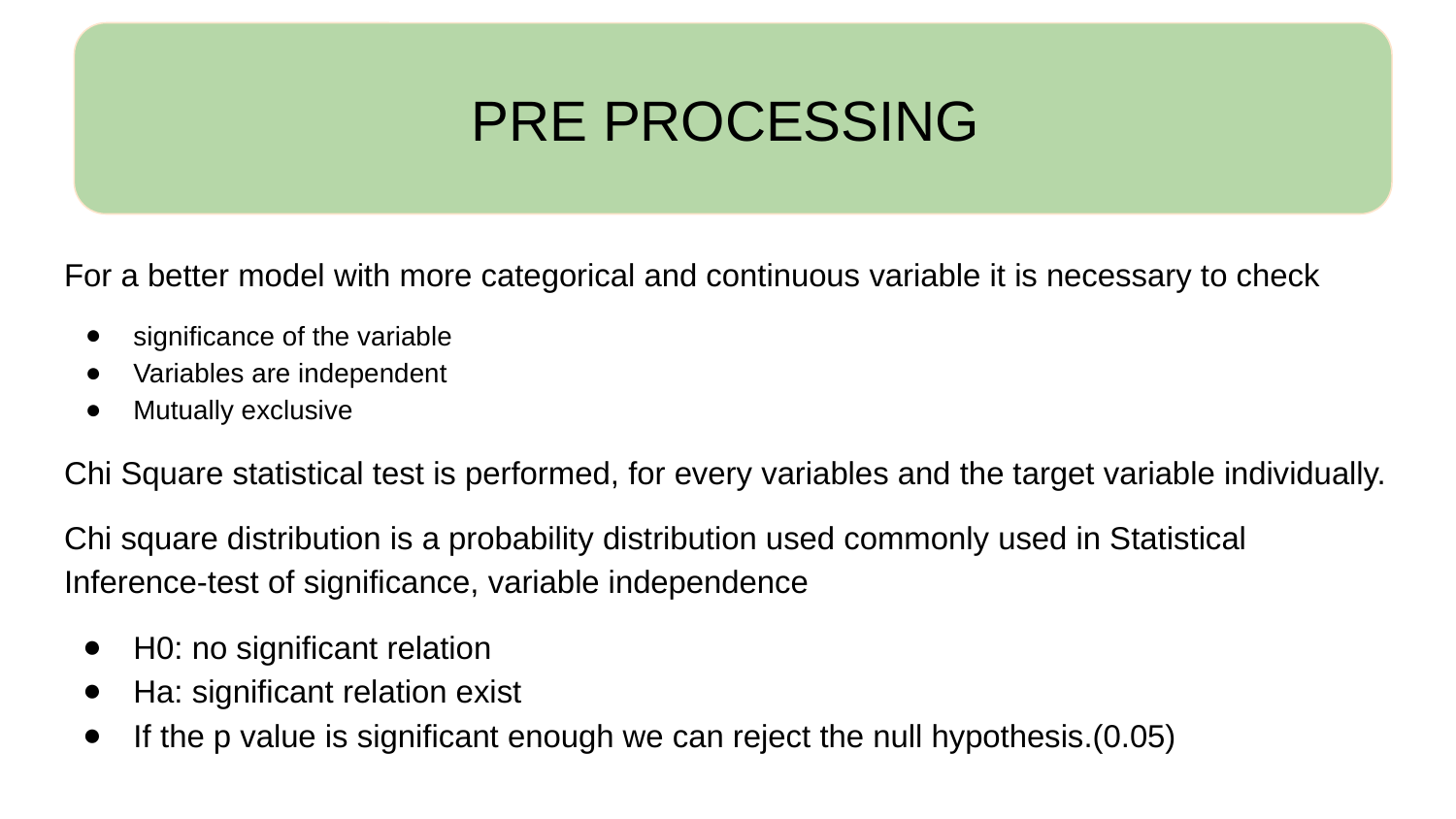

PRE PROCESSING
For a better model with more categorical and continuous variable it is necessary to check
significance of the variable
Variables are independent
Mutually exclusive
Chi Square statistical test is performed, for every variables and the target variable individually.
Chi square distribution is a probability distribution used commonly used in Statistical Inference-test of significance, variable independence
H0: no significant relation
Ha: significant relation exist
If the p value is significant enough we can reject the null hypothesis.(0.05)